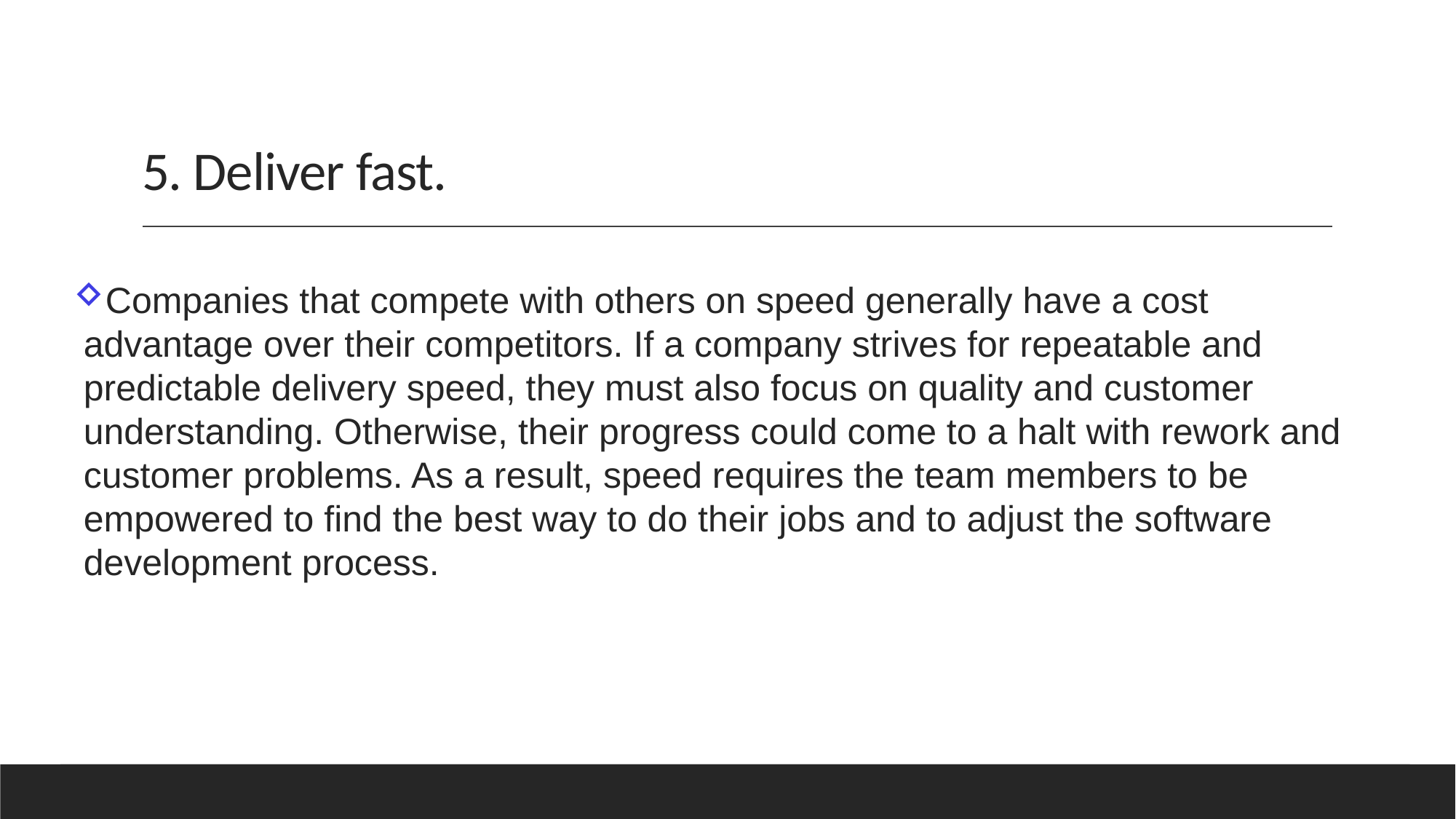

# 5. Deliver fast.
Companies that compete with others on speed generally have a cost advantage over their competitors. If a company strives for repeatable and predictable delivery speed, they must also focus on quality and customer understanding. Otherwise, their progress could come to a halt with rework and customer problems. As a result, speed requires the team members to be empowered to find the best way to do their jobs and to adjust the software development process.

Chapter 4 Requirements Engineering
19